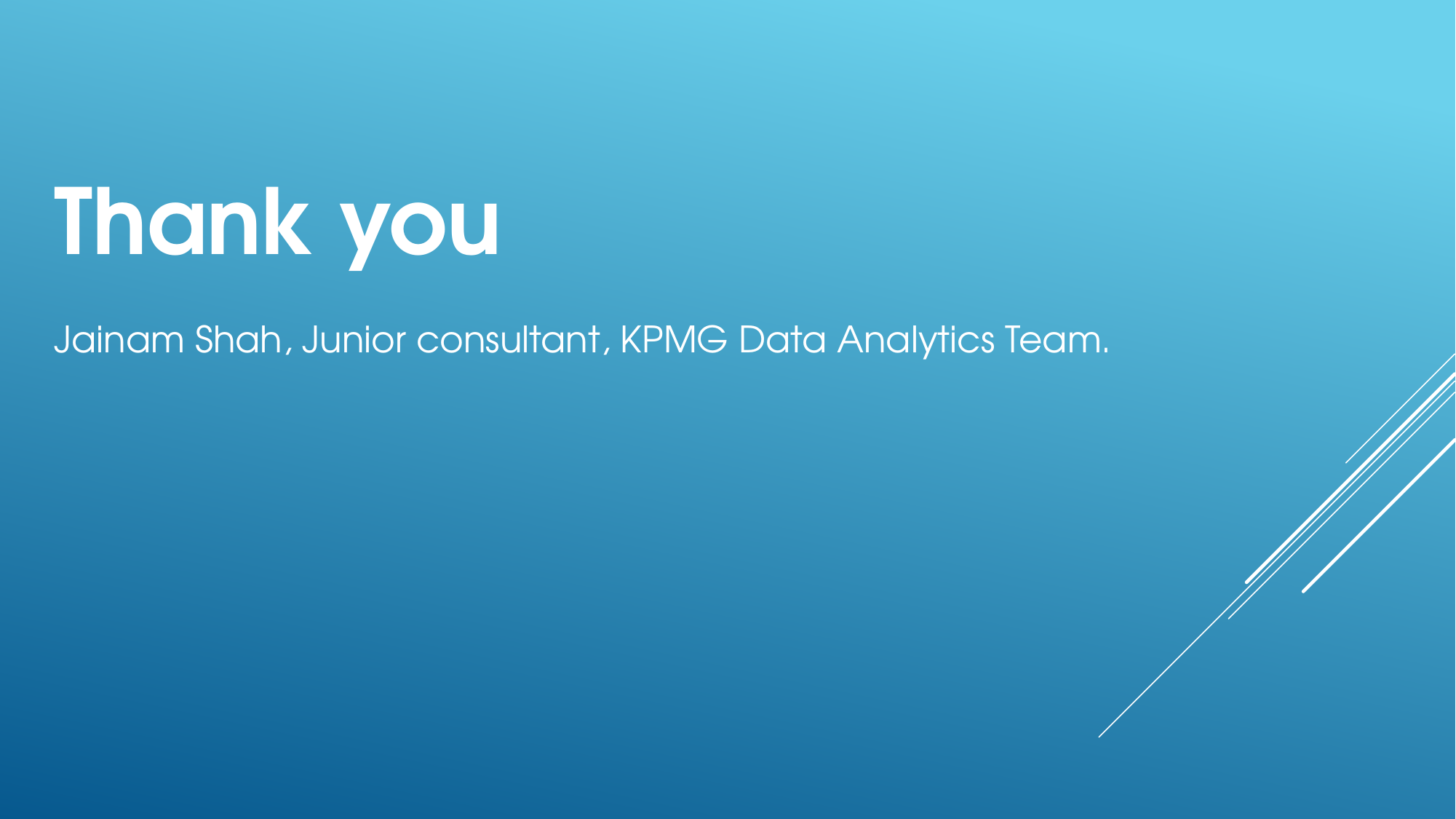

Thank you

Jainam Shah, Junior consultant, KPMG Data Analytics Team.